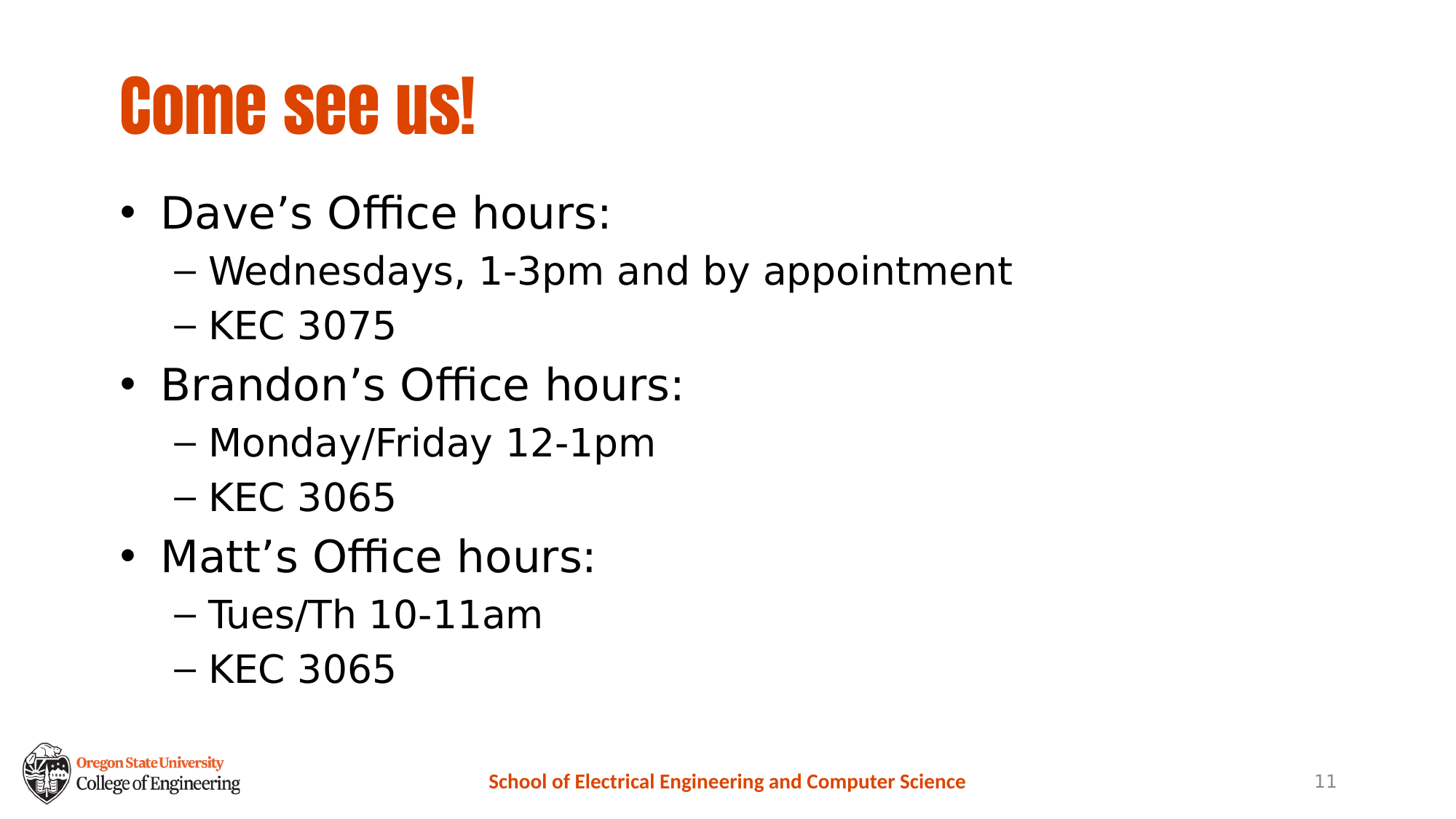

# Come see us!
Dave’s Office hours:
Wednesdays, 1-3pm and by appointment
KEC 3075
Brandon’s Office hours:
Monday/Friday 12-1pm
KEC 3065
Matt’s Office hours:
Tues/Th 10-11am
KEC 3065

11